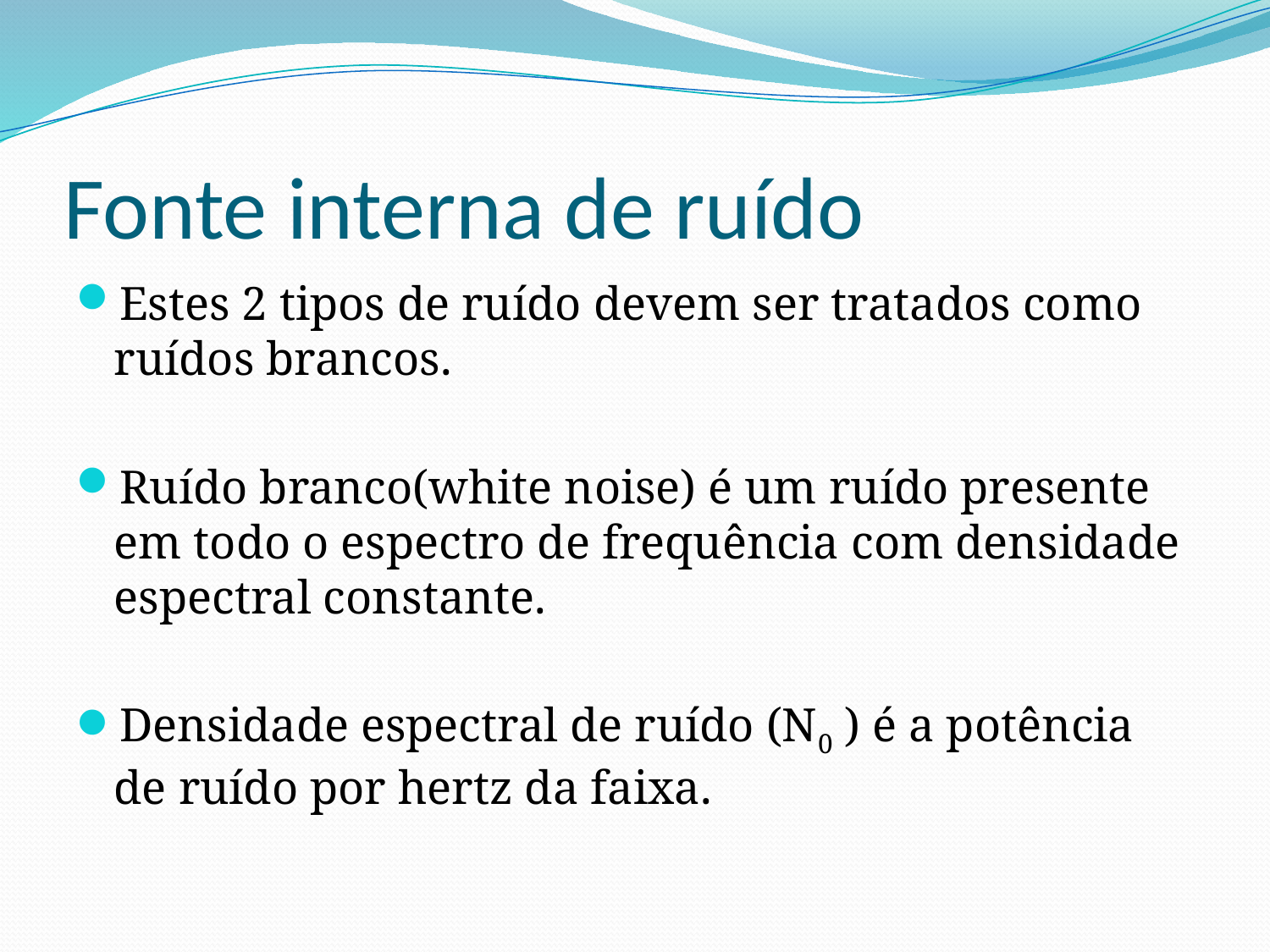

# Fonte interna de ruído
Estes 2 tipos de ruído devem ser tratados como ruídos brancos.

Ruído branco(white noise) é um ruído presente em todo o espectro de frequência com densidade espectral constante.

Densidade espectral de ruído (N0 ) é a potência de ruído por hertz da faixa.